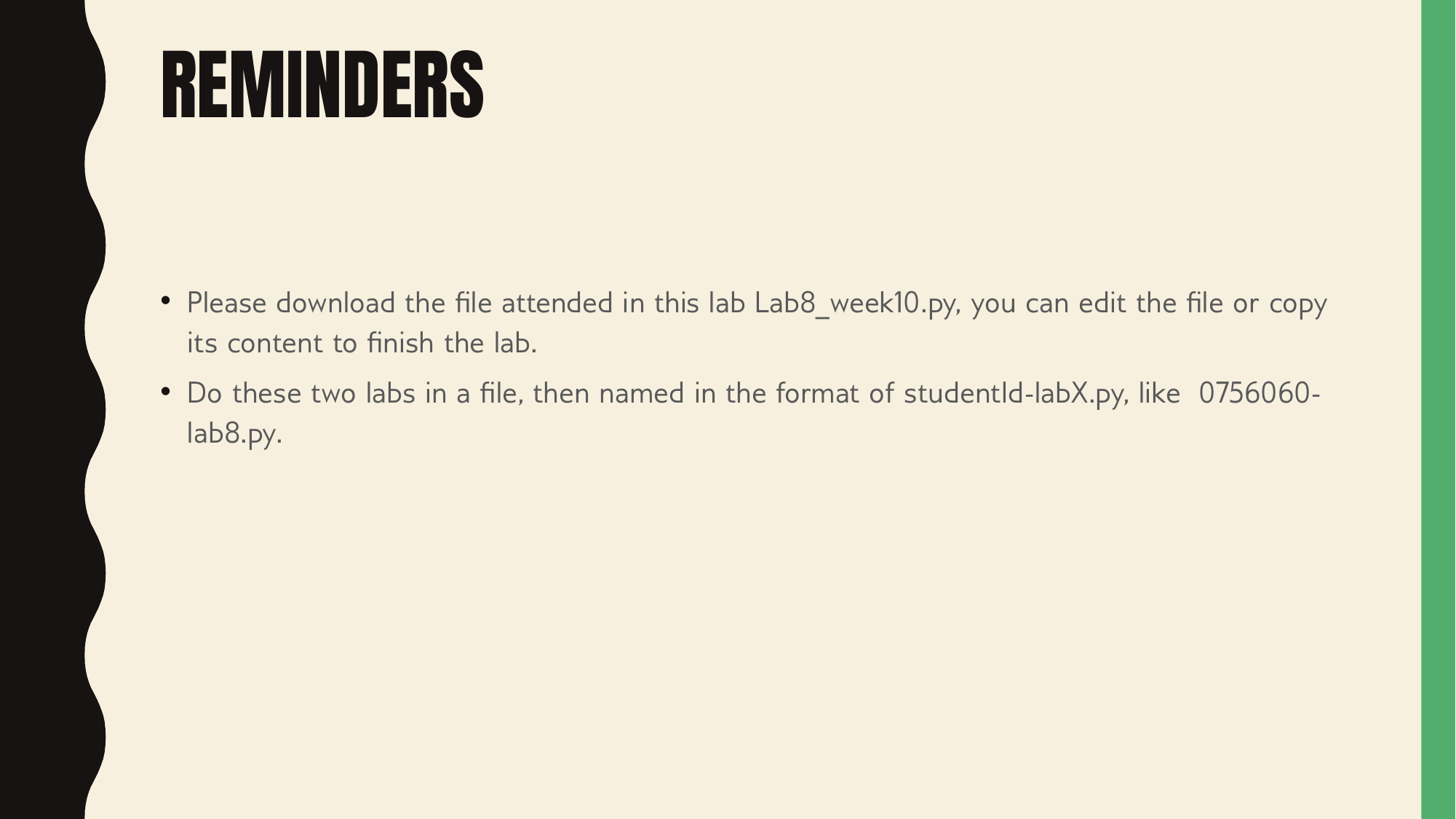

# REMINDERS
Please download the file attended in this lab Lab8_week10.py, you can edit the file or copy its content to finish the lab.
Do these two labs in a file, then named in the format of studentId-labX.py, like  0756060-lab8.py.